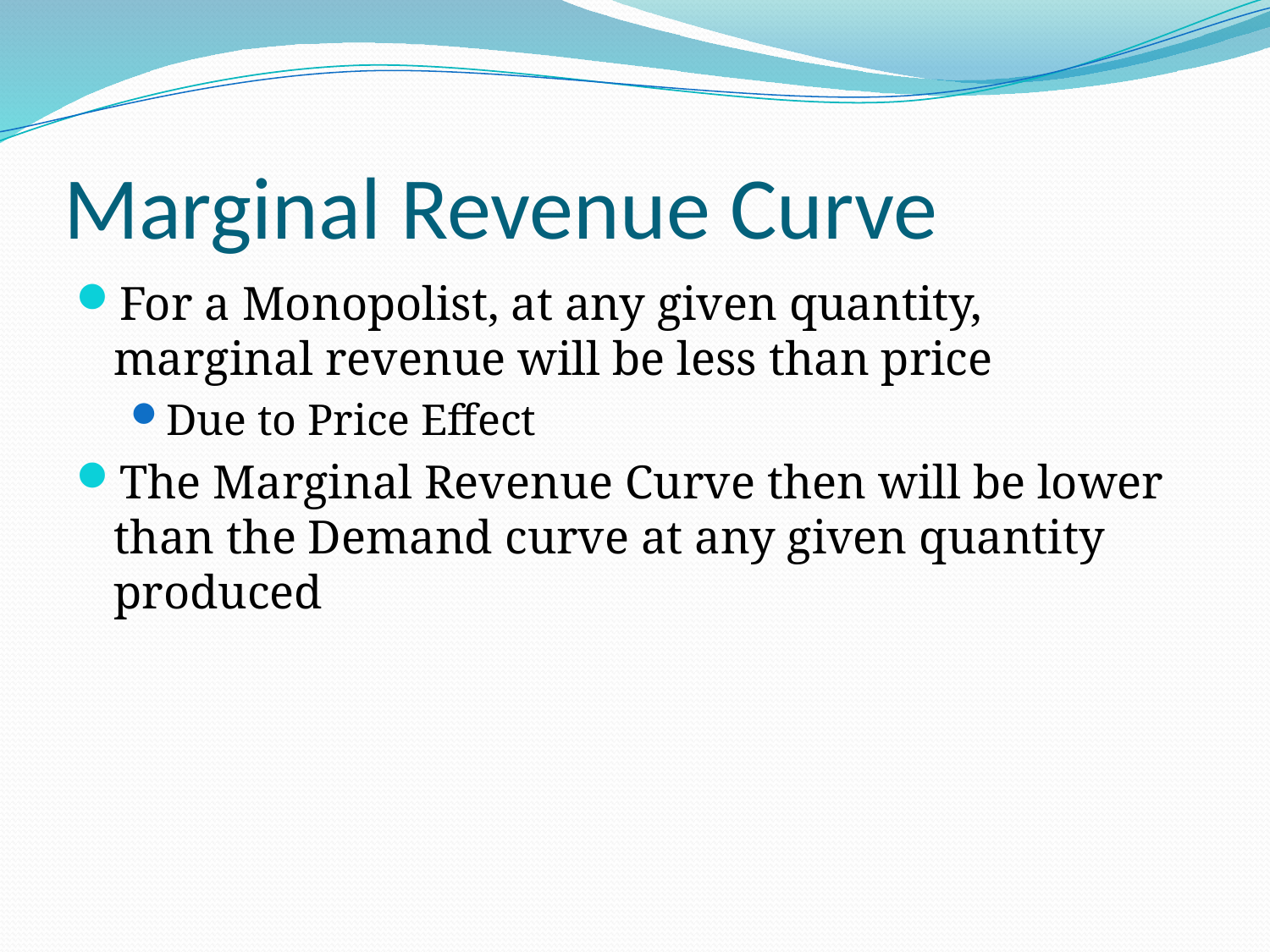

# Marginal Revenue Curve
For a Monopolist, at any given quantity, marginal revenue will be less than price
Due to Price Effect
The Marginal Revenue Curve then will be lower than the Demand curve at any given quantity produced